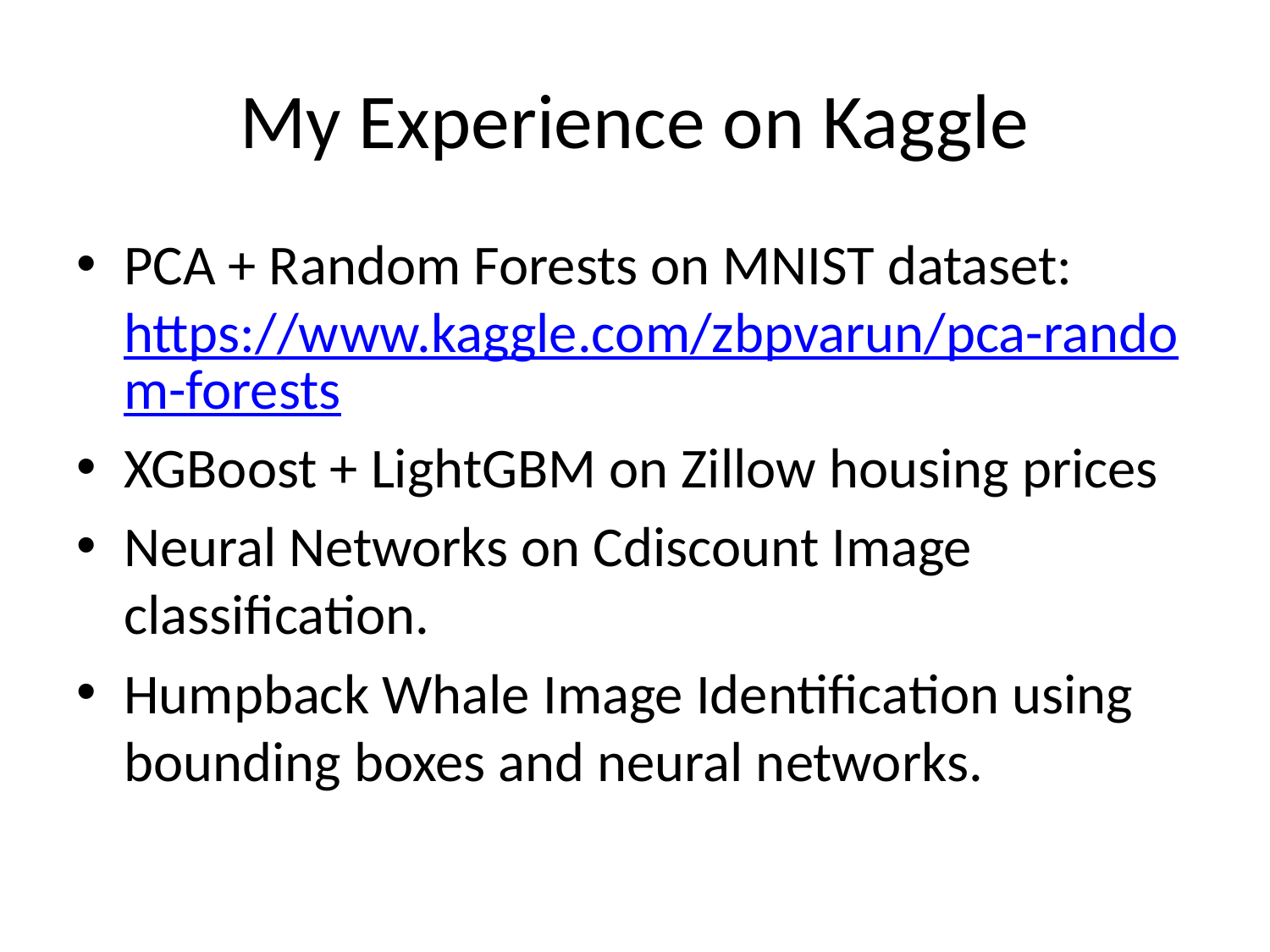

# My Experience on Kaggle
PCA + Random Forests on MNIST dataset: https://www.kaggle.com/zbpvarun/pca-random-forests
XGBoost + LightGBM on Zillow housing prices
Neural Networks on Cdiscount Image classification.
Humpback Whale Image Identification using bounding boxes and neural networks.